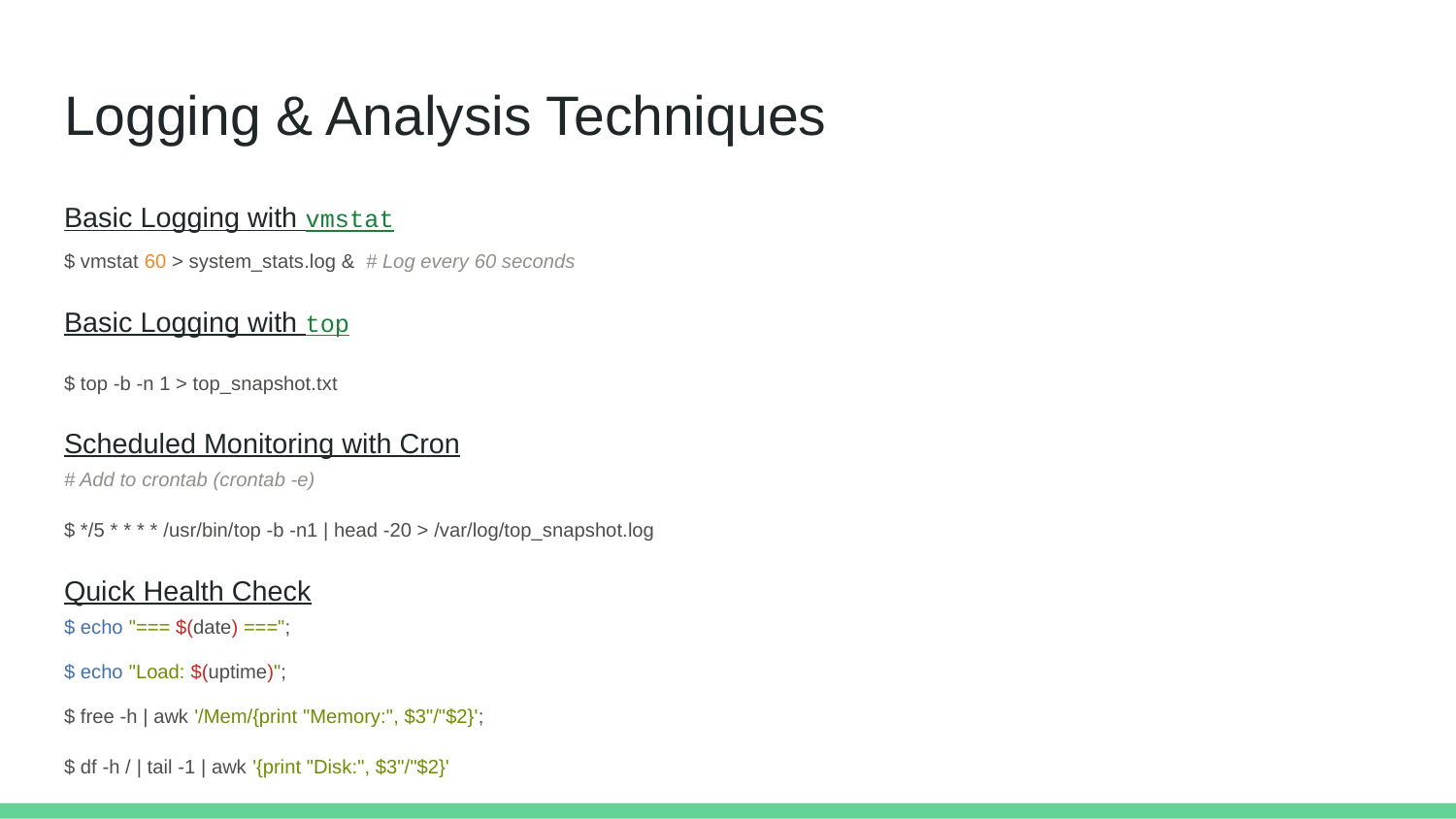

# Logging & Analysis Techniques
Basic Logging with vmstat
$ vmstat 60 > system_stats.log &  # Log every 60 seconds
Basic Logging with top
$ top -b -n 1 > top_snapshot.txt
Scheduled Monitoring with Cron
# Add to crontab (crontab -e)
$ */5 * * * * /usr/bin/top -b -n1 | head -20 > /var/log/top_snapshot.log
Quick Health Check
$ echo "=== $(date) ===";
$ echo "Load: $(uptime)";
$ free -h | awk '/Mem/{print "Memory:", $3"/"$2}';
$ df -h / | tail -1 | awk '{print "Disk:", $3"/"$2}'